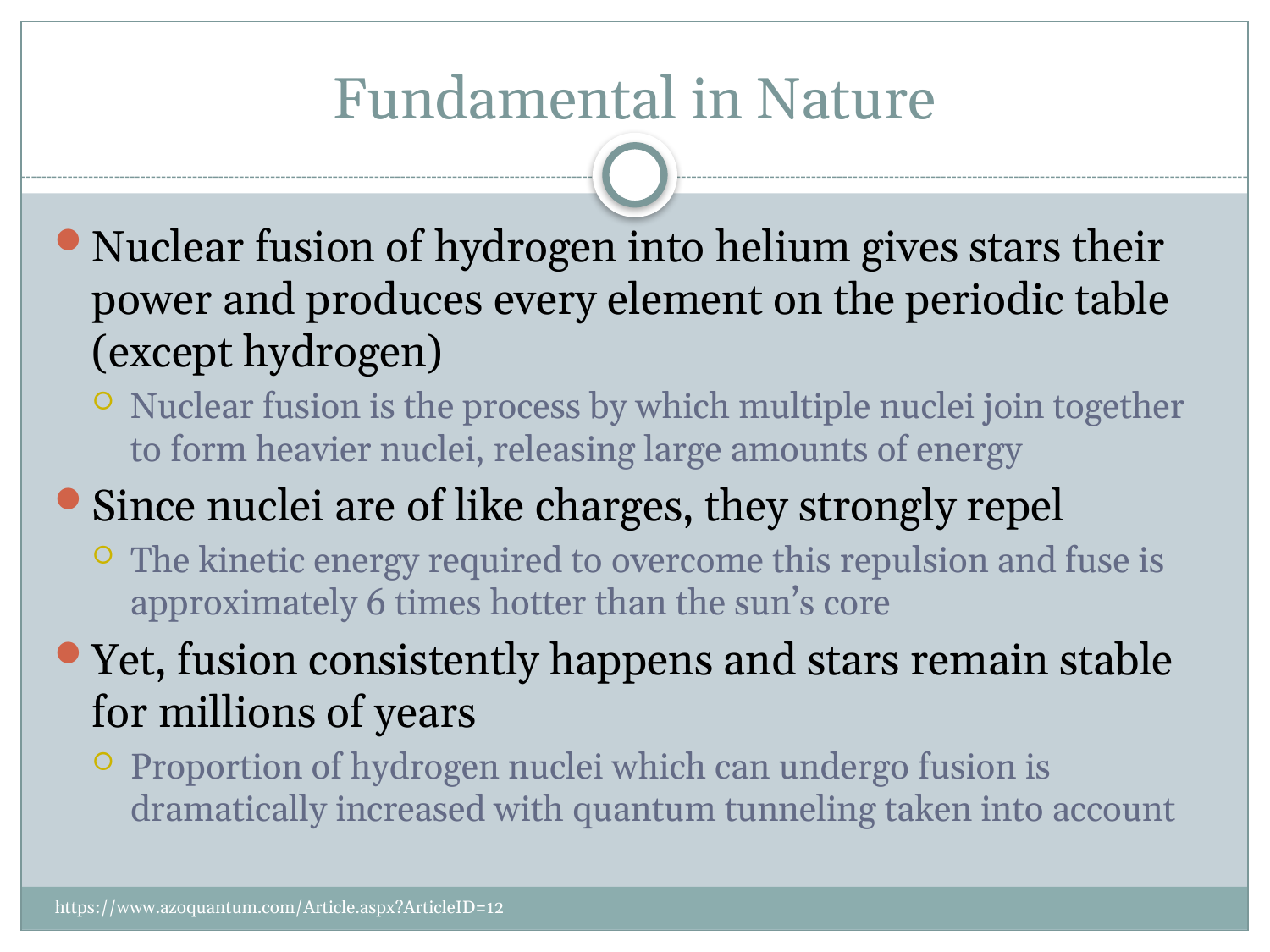

# Fundamental in Nature
Nuclear fusion of hydrogen into helium gives stars their power and produces every element on the periodic table (except hydrogen)
Nuclear fusion is the process by which multiple nuclei join together to form heavier nuclei, releasing large amounts of energy
Since nuclei are of like charges, they strongly repel
The kinetic energy required to overcome this repulsion and fuse is approximately 6 times hotter than the sun’s core
Yet, fusion consistently happens and stars remain stable for millions of years
Proportion of hydrogen nuclei which can undergo fusion is dramatically increased with quantum tunneling taken into account
https://www.azoquantum.com/Article.aspx?ArticleID=12